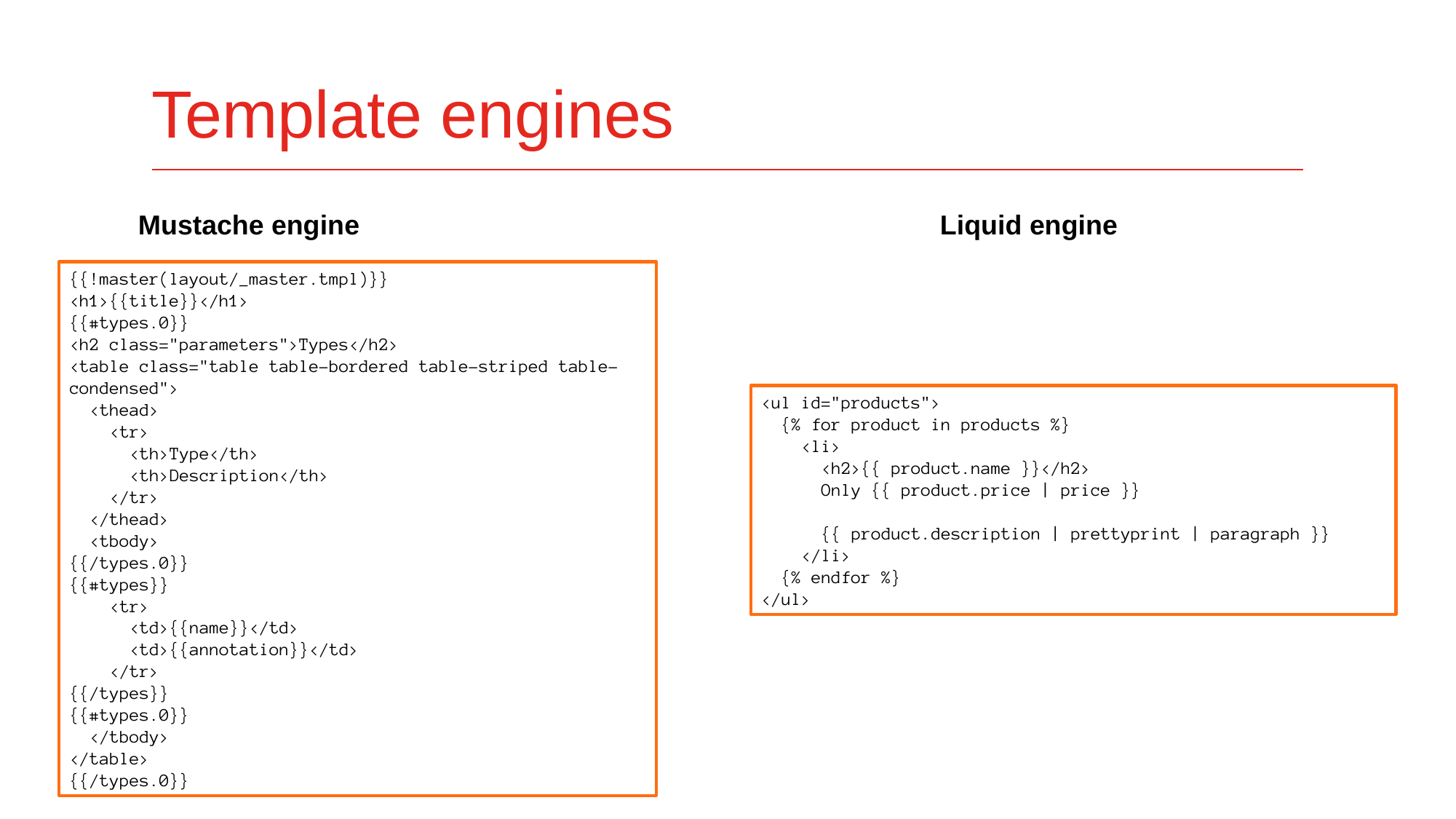

# Template engines
Mustache engine
Liquid engine
{{!master(layout/_master.tmpl)}}
<h1>{{title}}</h1>
{{#types.0}}
<h2 class="parameters">Types</h2>
<table class="table table-bordered table-striped table-condensed">
  <thead>
    <tr>
      <th>Type</th>
      <th>Description</th>
    </tr>
  </thead>
  <tbody>
{{/types.0}}
{{#types}}
    <tr>
      <td>{{name}}</td>
      <td>{{annotation}}</td>
    </tr>
{{/types}}
{{#types.0}}
  </tbody>
</table>
{{/types.0}}
<ul id="products">
  {% for product in products %}
    <li>
      <h2>{{ product.name }}</h2>
      Only {{ product.price | price }}

      {{ product.description | prettyprint | paragraph }}
    </li>
  {% endfor %}
</ul>